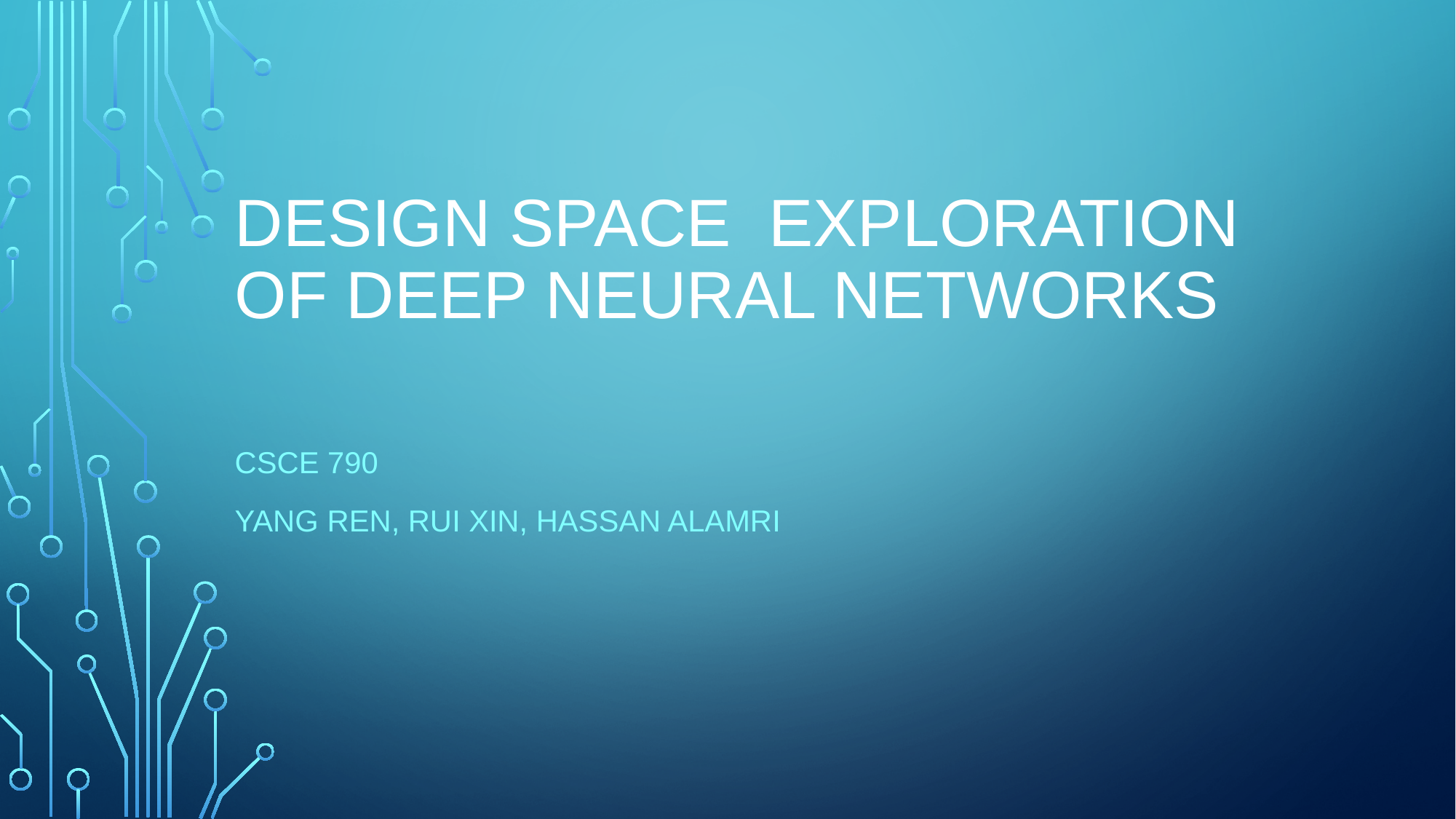

# Design Space  Exploration of Deep Neural Networks
CSCE 790
Yang ren, rui xin, Hassan Alamri